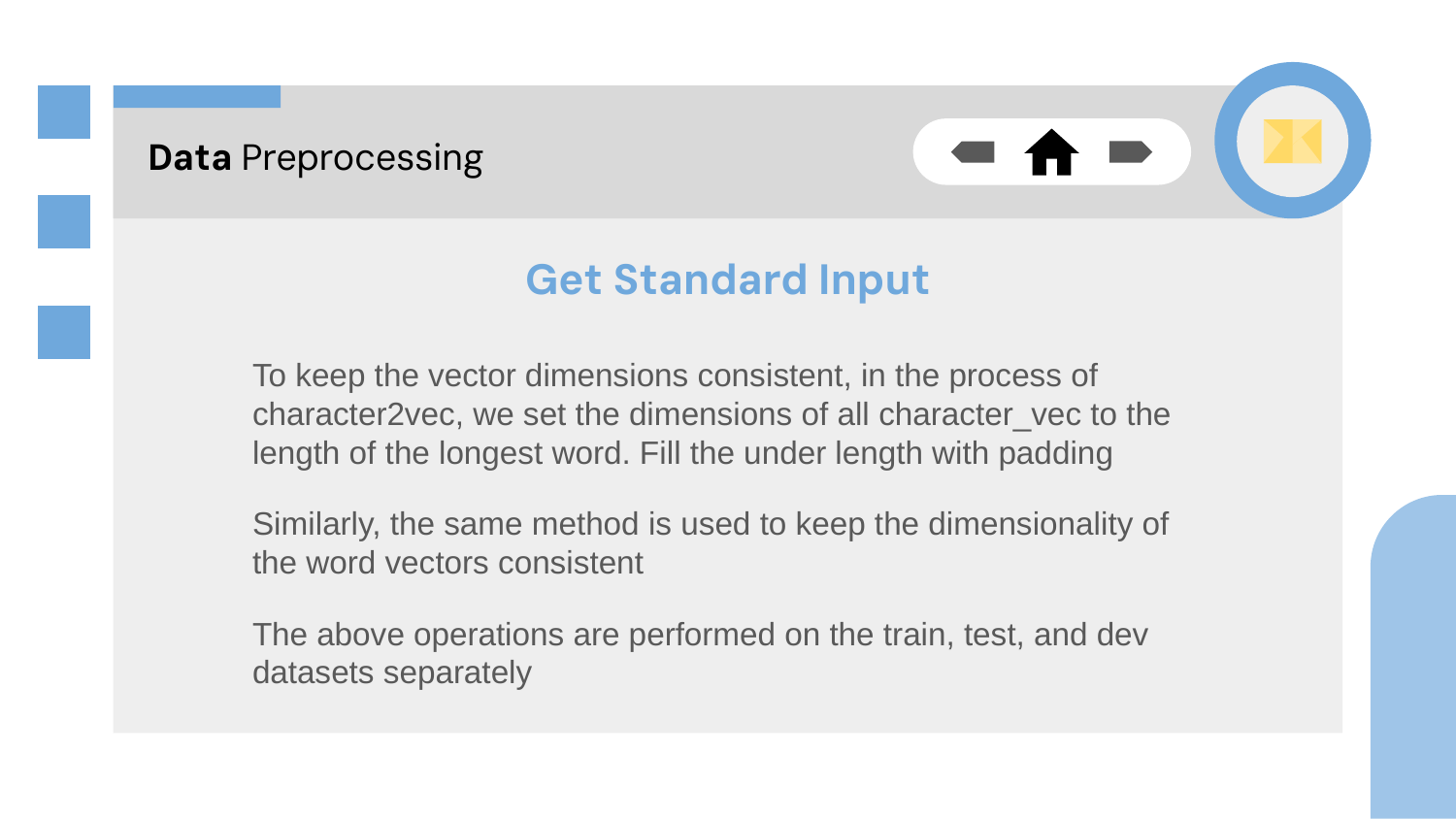

Data Preprocessing

Get Standard Input
To keep the vector dimensions consistent, in the process of character2vec, we set the dimensions of all character_vec to the length of the longest word. Fill the under length with padding
Similarly, the same method is used to keep the dimensionality of the word vectors consistent
The above operations are performed on the train, test, and dev datasets separately